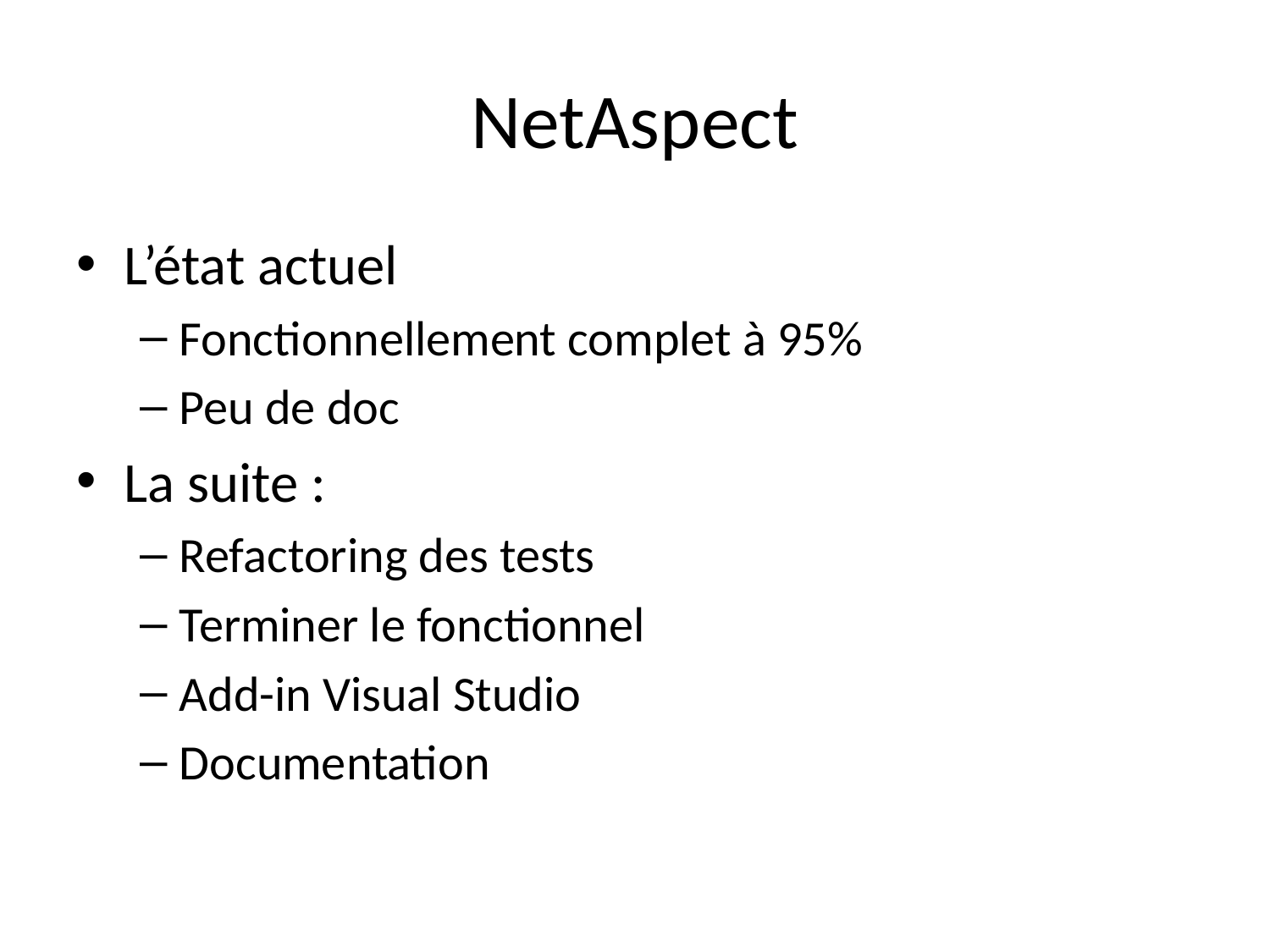

# NetAspect
L’état actuel
Fonctionnellement complet à 95%
Peu de doc
La suite :
Refactoring des tests
Terminer le fonctionnel
Add-in Visual Studio
Documentation